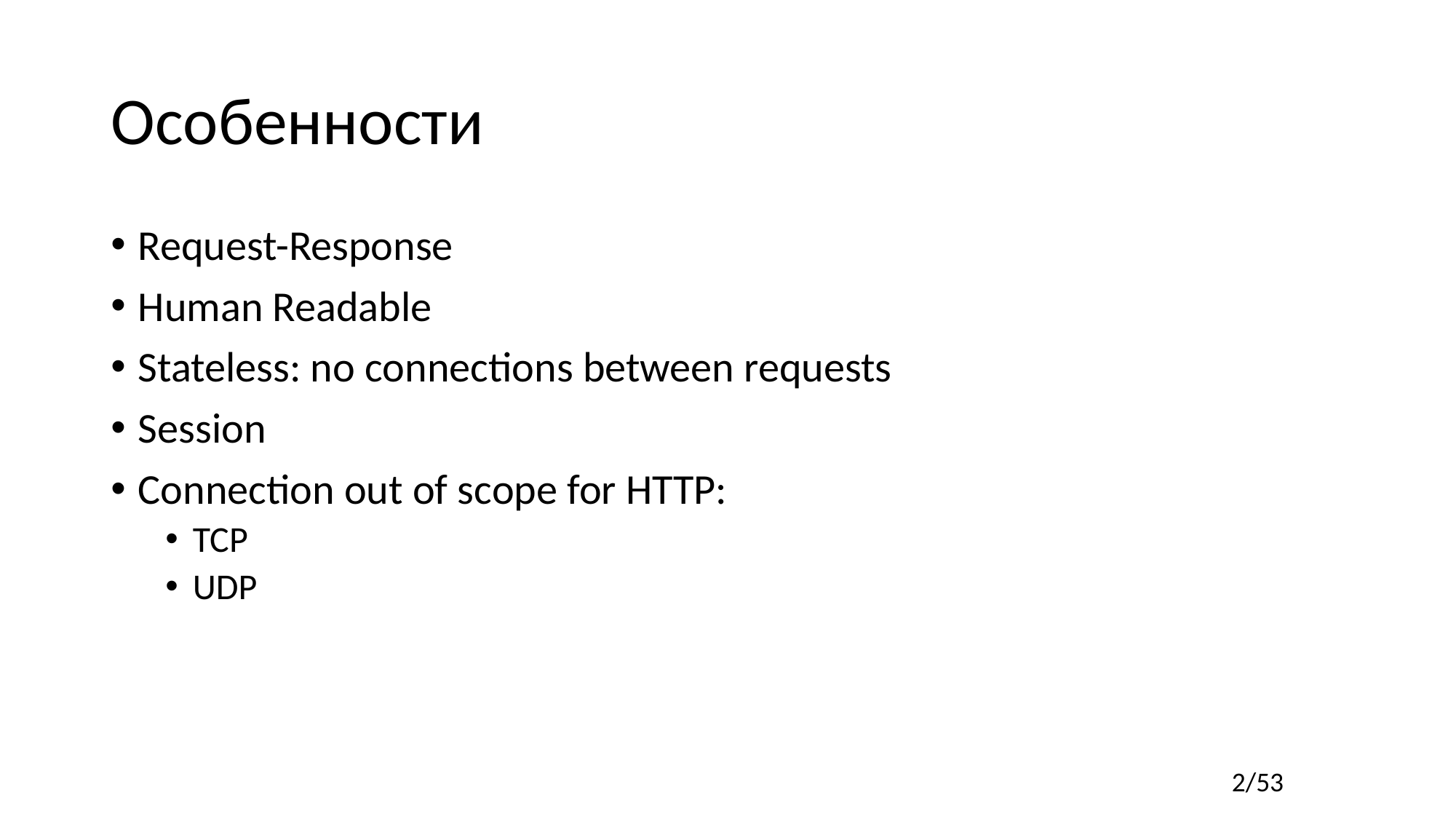

# Особенности
Request-Response
Human Readable
Stateless: no connections between requests
Session
Connection out of scope for HTTP:
TCP
UDP